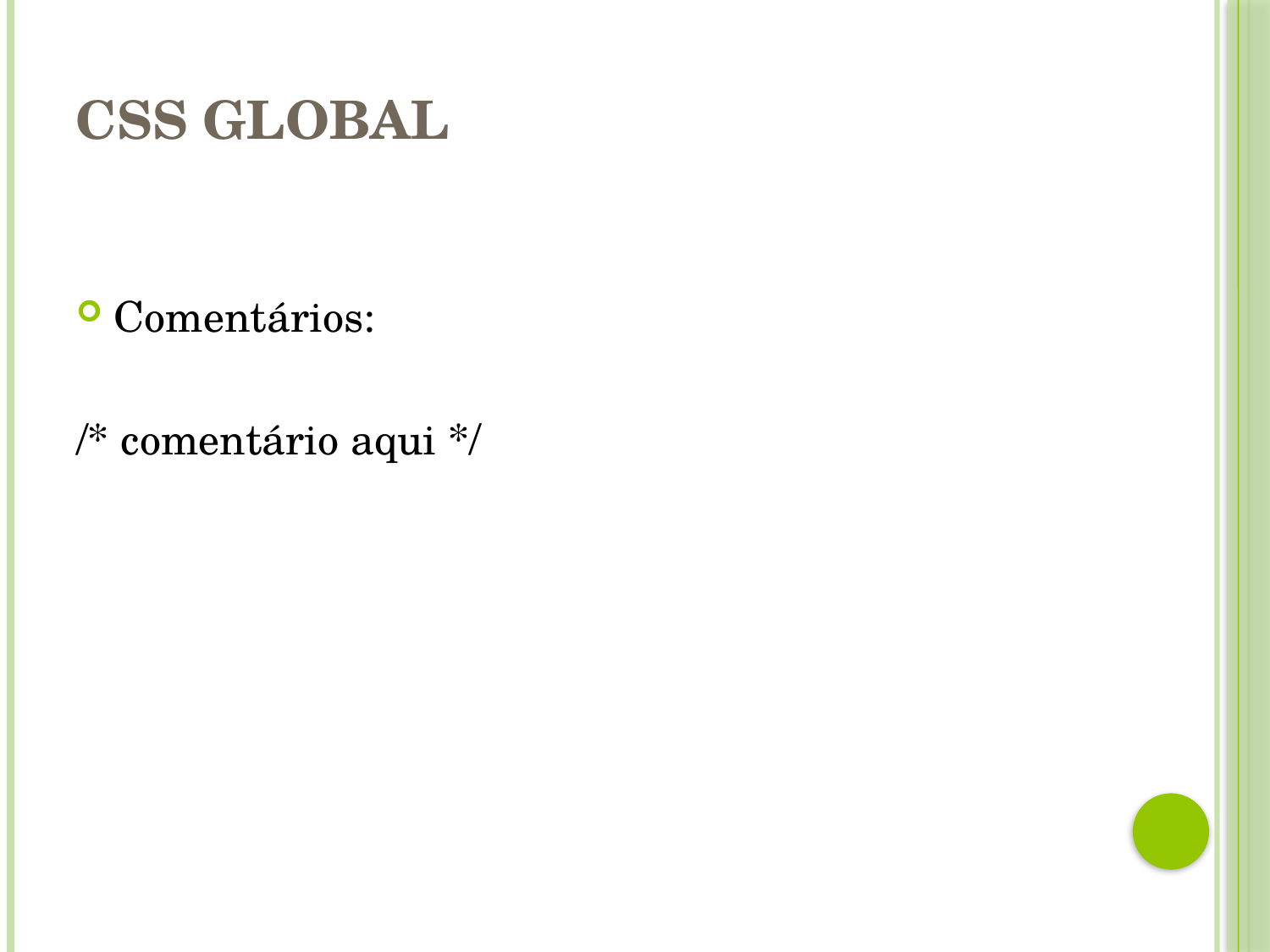

# CSS GLOBAL

Comentários:

/* comentário aqui */